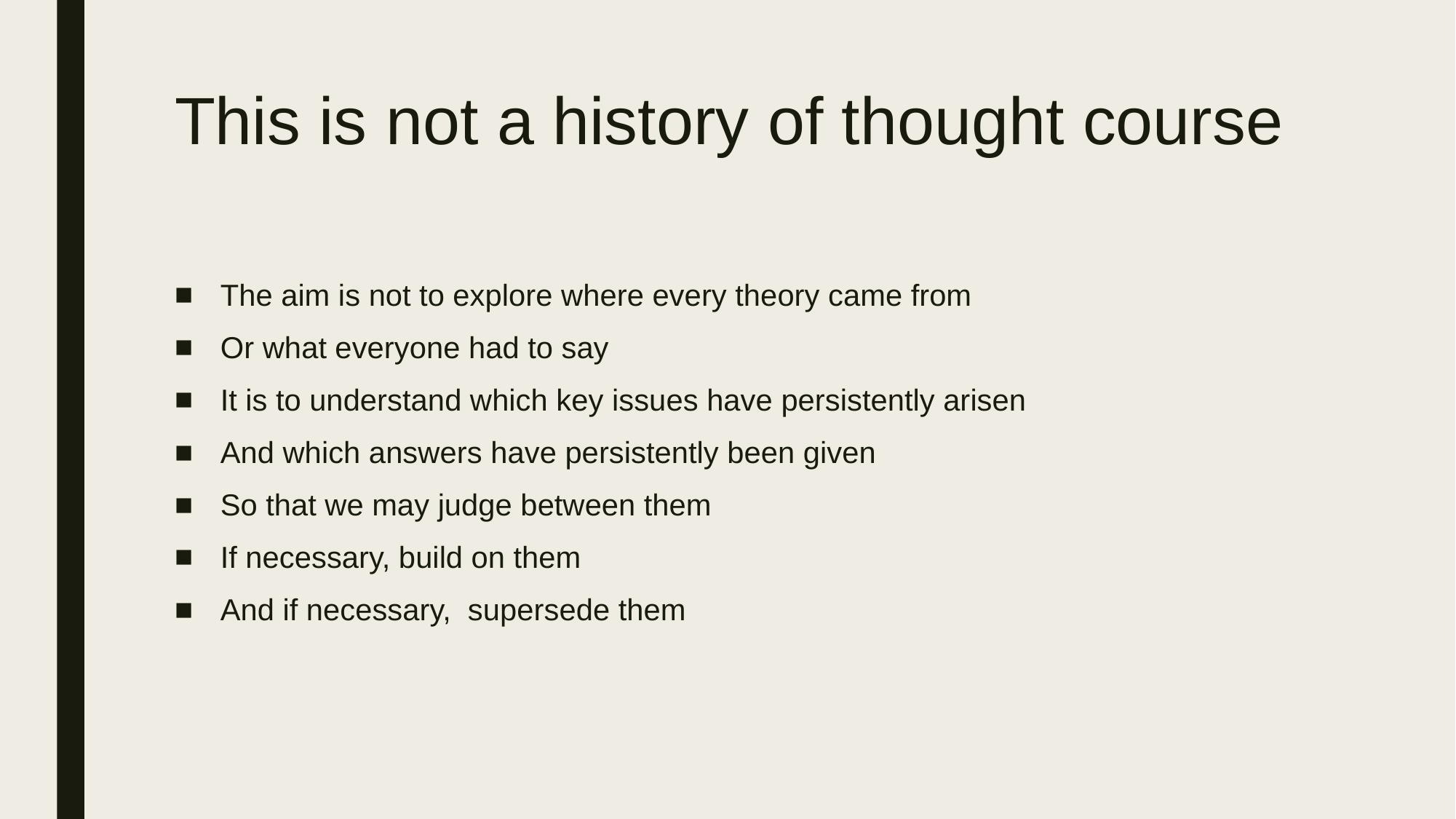

# This is not a history of thought course
The aim is not to explore where every theory came from
Or what everyone had to say
It is to understand which key issues have persistently arisen
And which answers have persistently been given
So that we may judge between them
If necessary, build on them
And if necessary,  supersede them